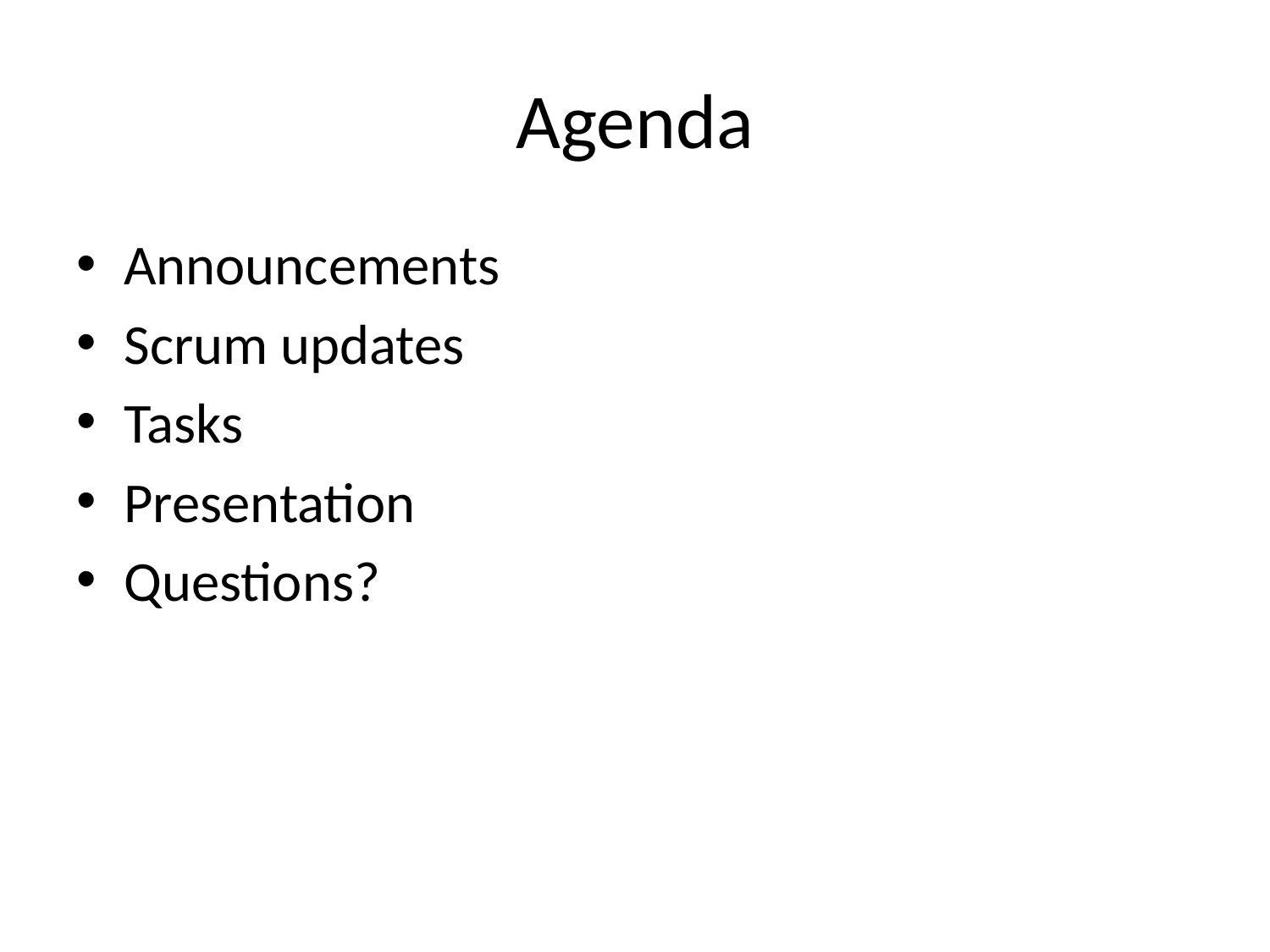

# Agenda
Announcements
Scrum updates
Tasks
Presentation
Questions?